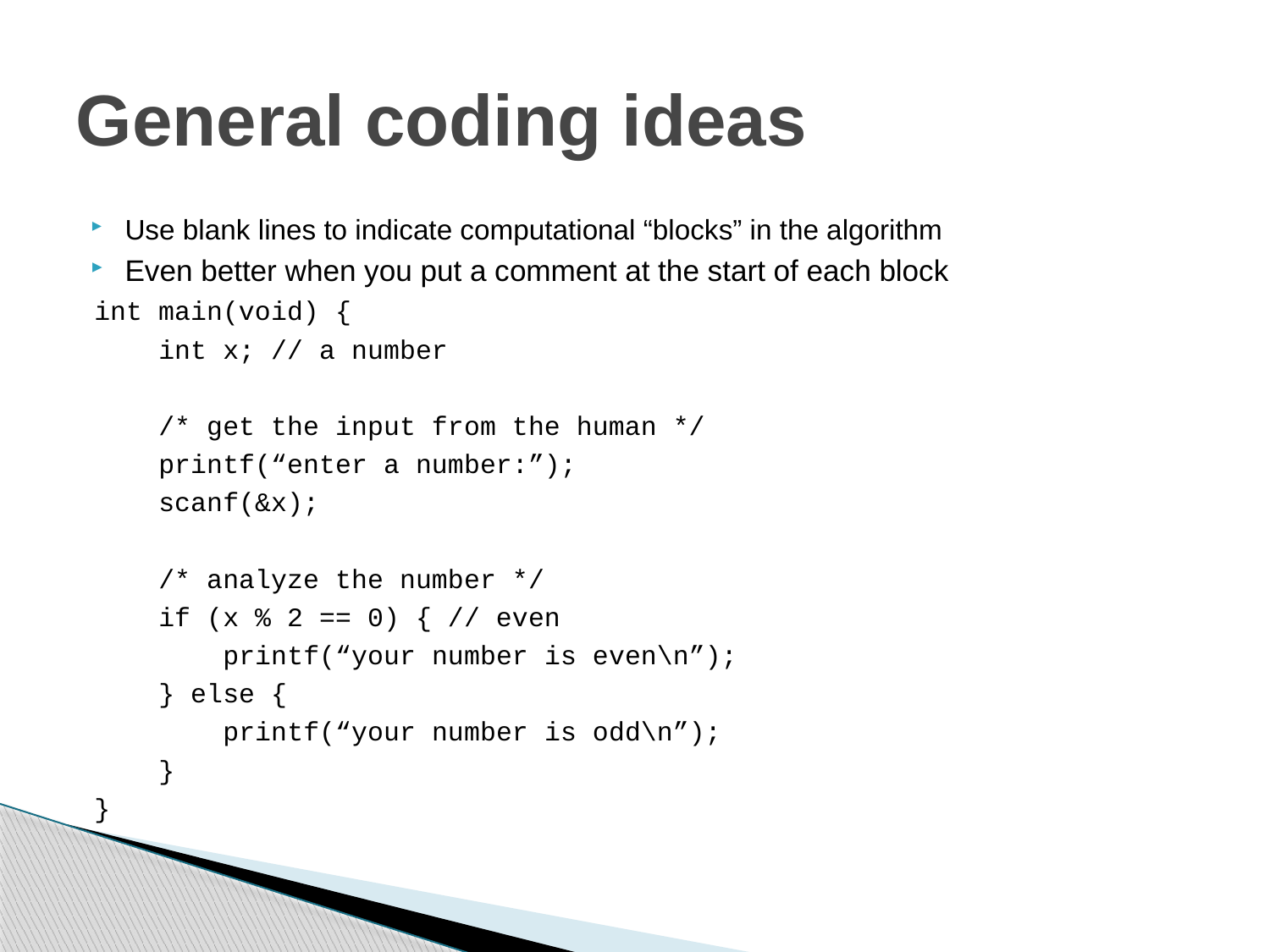

# General coding ideas
Use blank lines to indicate computational “blocks” in the algorithm
Even better when you put a comment at the start of each block
int main(void) {
    int x; // a number

    /* get the input from the human */
    printf(“enter a number:”);
    scanf(&x);

    /* analyze the number */
    if (x % 2 == 0) { // even
        printf(“your number is even\n”);
    } else {
        printf(“your number is odd\n”);
    }
}